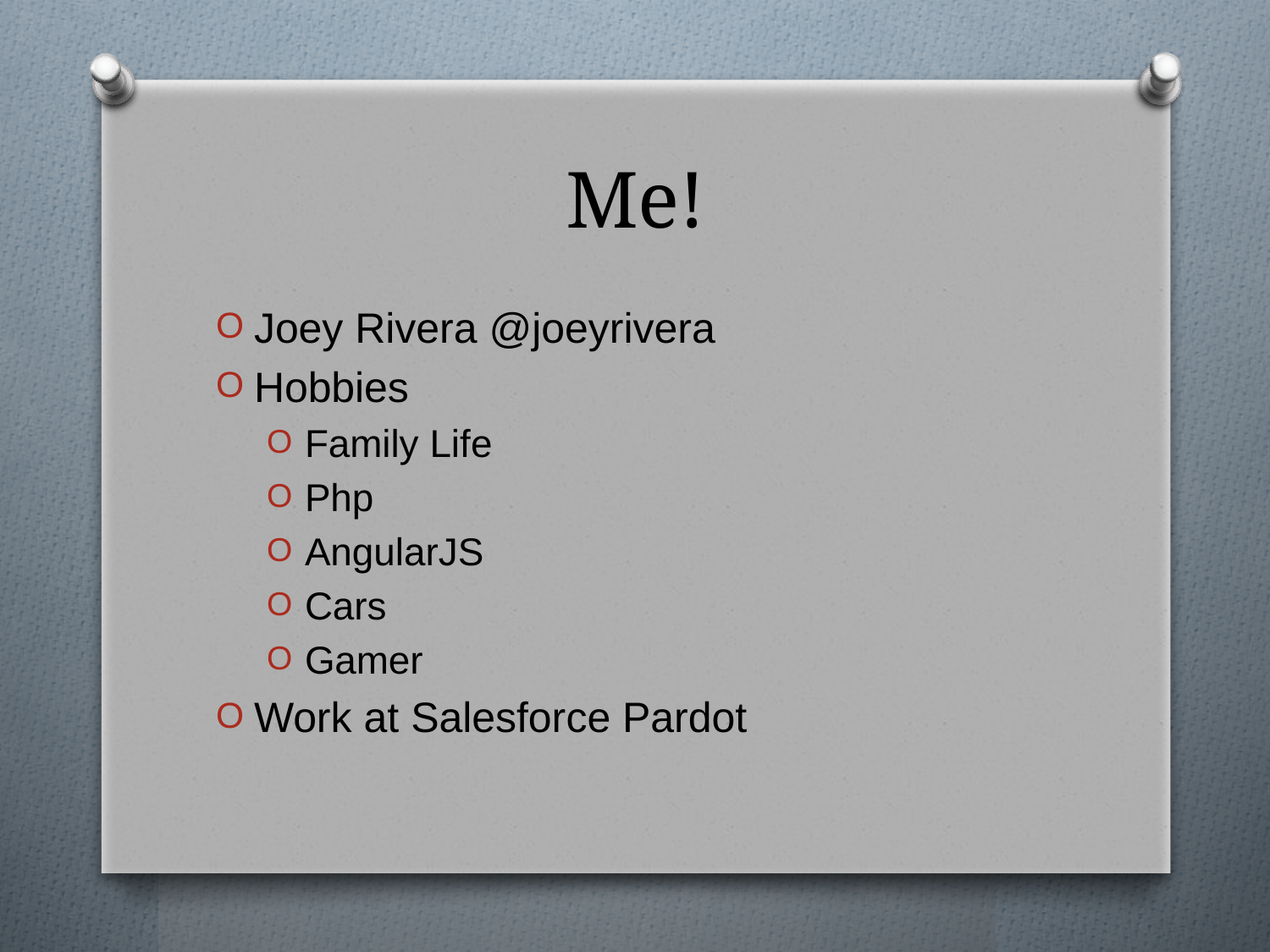

# Me!
Joey Rivera @joeyrivera
Hobbies
Family Life
Php
AngularJS
Cars
Gamer
Work at Salesforce Pardot